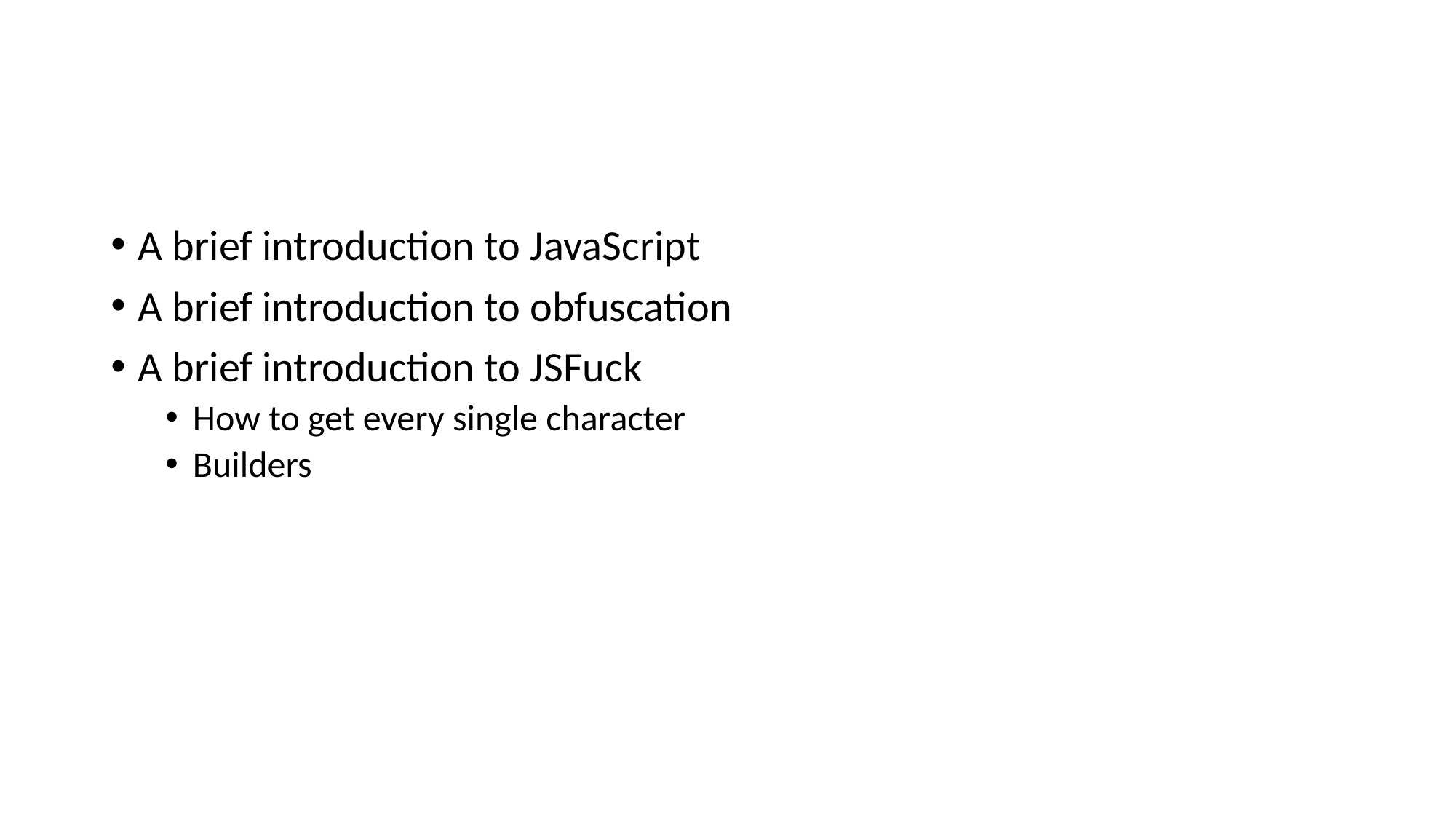

#
A brief introduction to JavaScript
A brief introduction to obfuscation
A brief introduction to JSFuck
How to get every single character
Builders